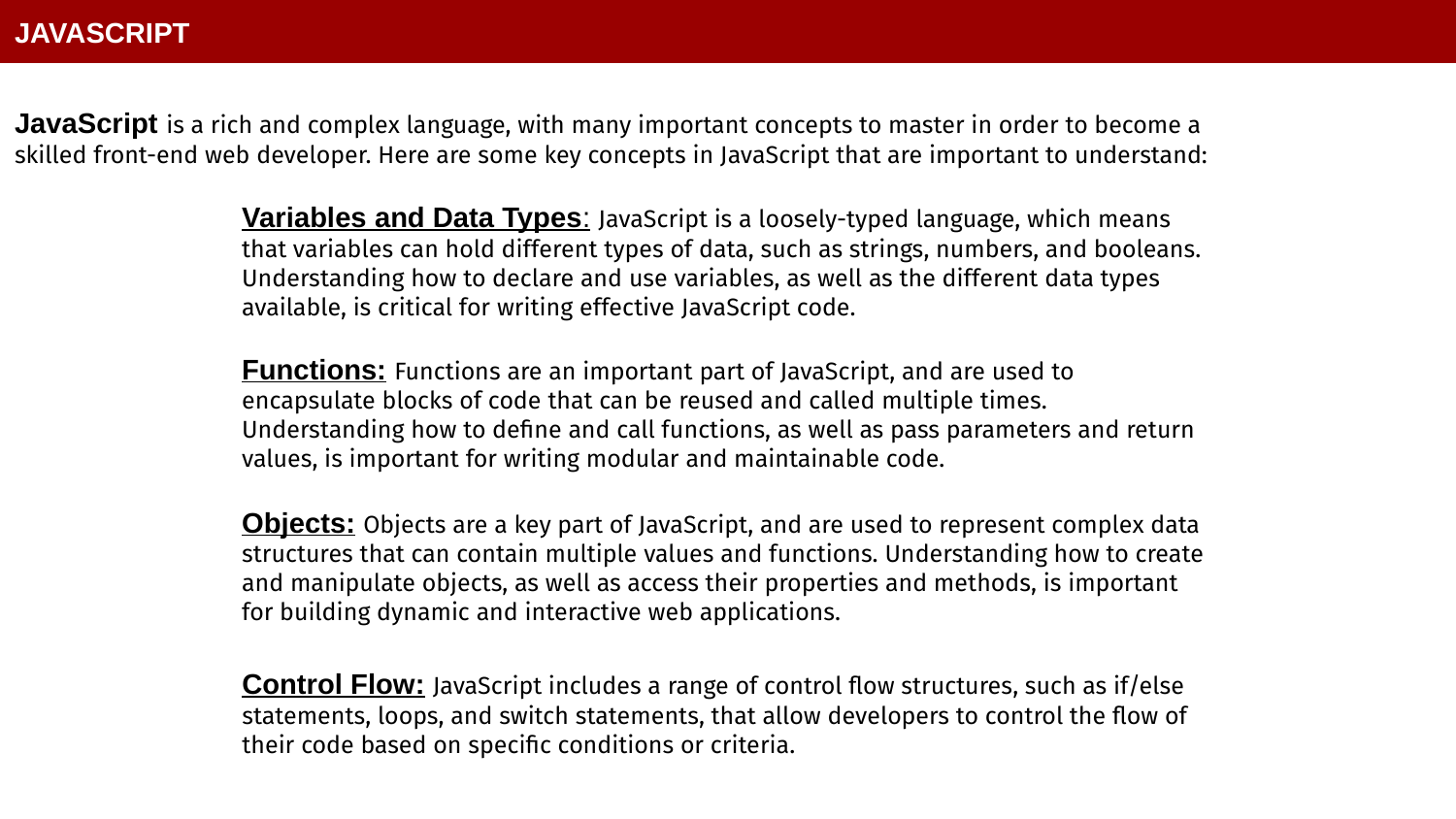

JAVASCRIPT
JavaScript is a rich and complex language, with many important concepts to master in order to become a skilled front-end web developer. Here are some key concepts in JavaScript that are important to understand:
Variables and Data Types: JavaScript is a loosely-typed language, which means that variables can hold different types of data, such as strings, numbers, and booleans. Understanding how to declare and use variables, as well as the different data types available, is critical for writing effective JavaScript code.
Functions: Functions are an important part of JavaScript, and are used to encapsulate blocks of code that can be reused and called multiple times. Understanding how to define and call functions, as well as pass parameters and return values, is important for writing modular and maintainable code.
Objects: Objects are a key part of JavaScript, and are used to represent complex data structures that can contain multiple values and functions. Understanding how to create and manipulate objects, as well as access their properties and methods, is important for building dynamic and interactive web applications.
Control Flow: JavaScript includes a range of control flow structures, such as if/else statements, loops, and switch statements, that allow developers to control the flow of their code based on specific conditions or criteria.